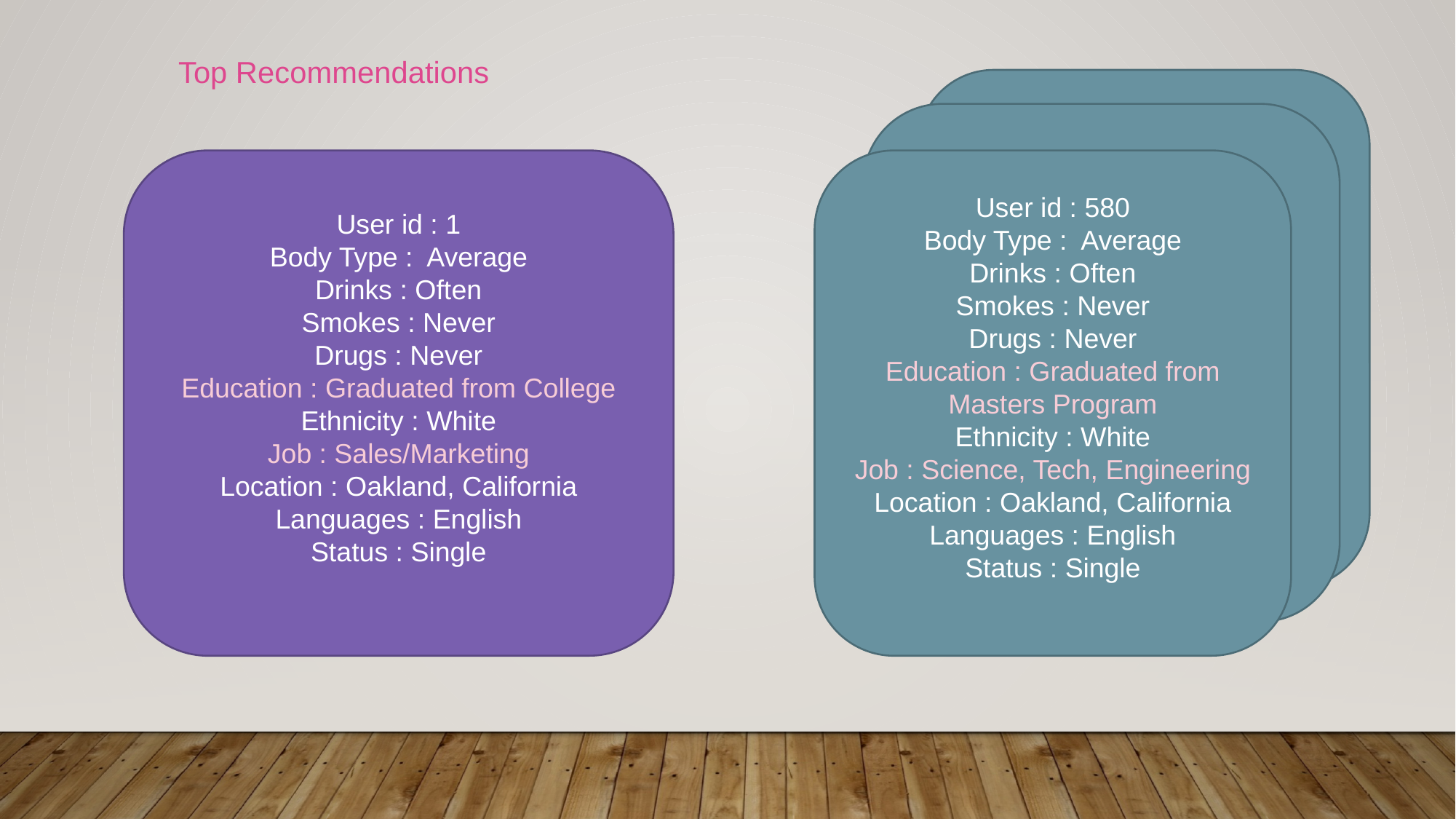

Top Recommendations

User id : 1
Body Type :  Average
Drinks : Often
Smokes : Never
Drugs : Never
Education : Graduated from College
Ethnicity : White
Job : Sales/Marketing
Location : Oakland, California
Languages : English
Status : Single

User id : 580
Body Type :  Average
Drinks : Often
Smokes : Never
Drugs : Never
Education : Graduated from Masters Program
Ethnicity : White
Job : Science, Tech, Engineering
Location : Oakland, California
Languages : English
Status : Single